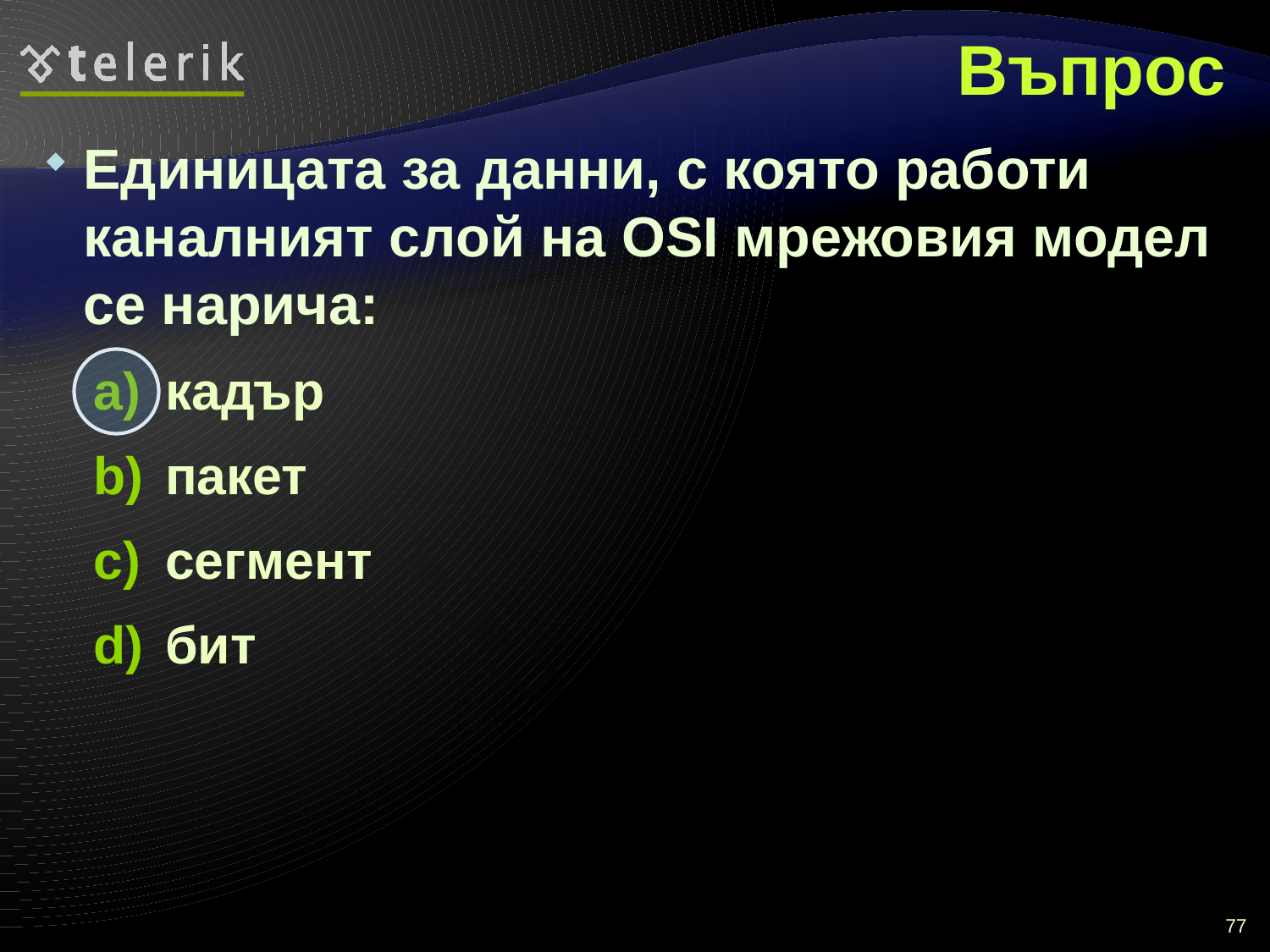

# Въпрос
Единицата за данни, с която работи каналният слой на OSI мрежовия модел се нарича:
кадър
пакет
сегмент
бит

77